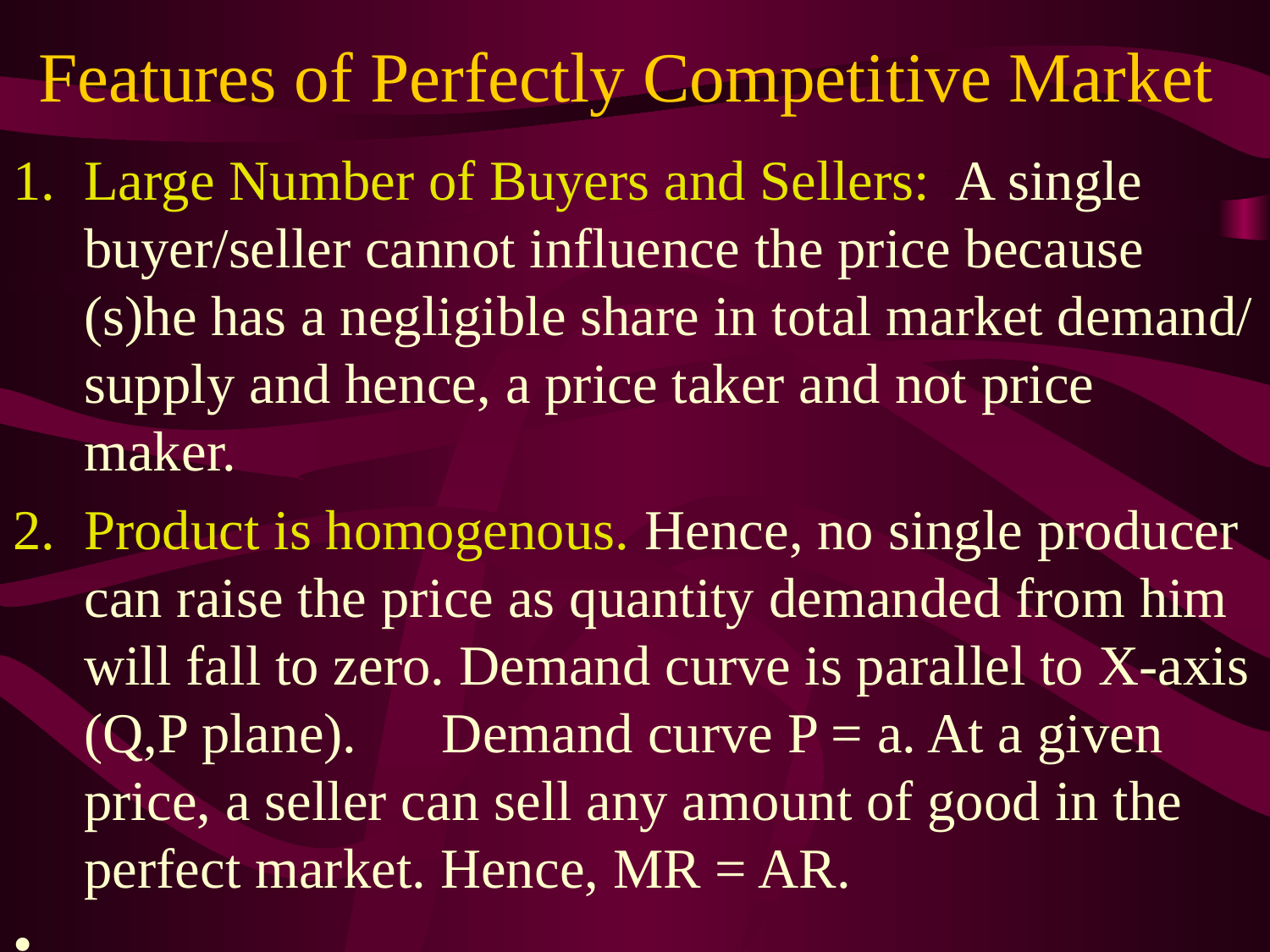

# Features of Perfectly Competitive Market
Large Number of Buyers and Sellers:  A single buyer/seller cannot influence the price because (s)he has a negligible share in total market demand/ supply and hence, a price taker and not price maker.
Product is homogenous. Hence, no single producer can raise the price as quantity demanded from him will fall to zero. Demand curve is parallel to X-axis (Q,P plane).      Demand curve P = a. At a given price, a seller can sell any amount of good in the perfect market. Hence, MR = AR.